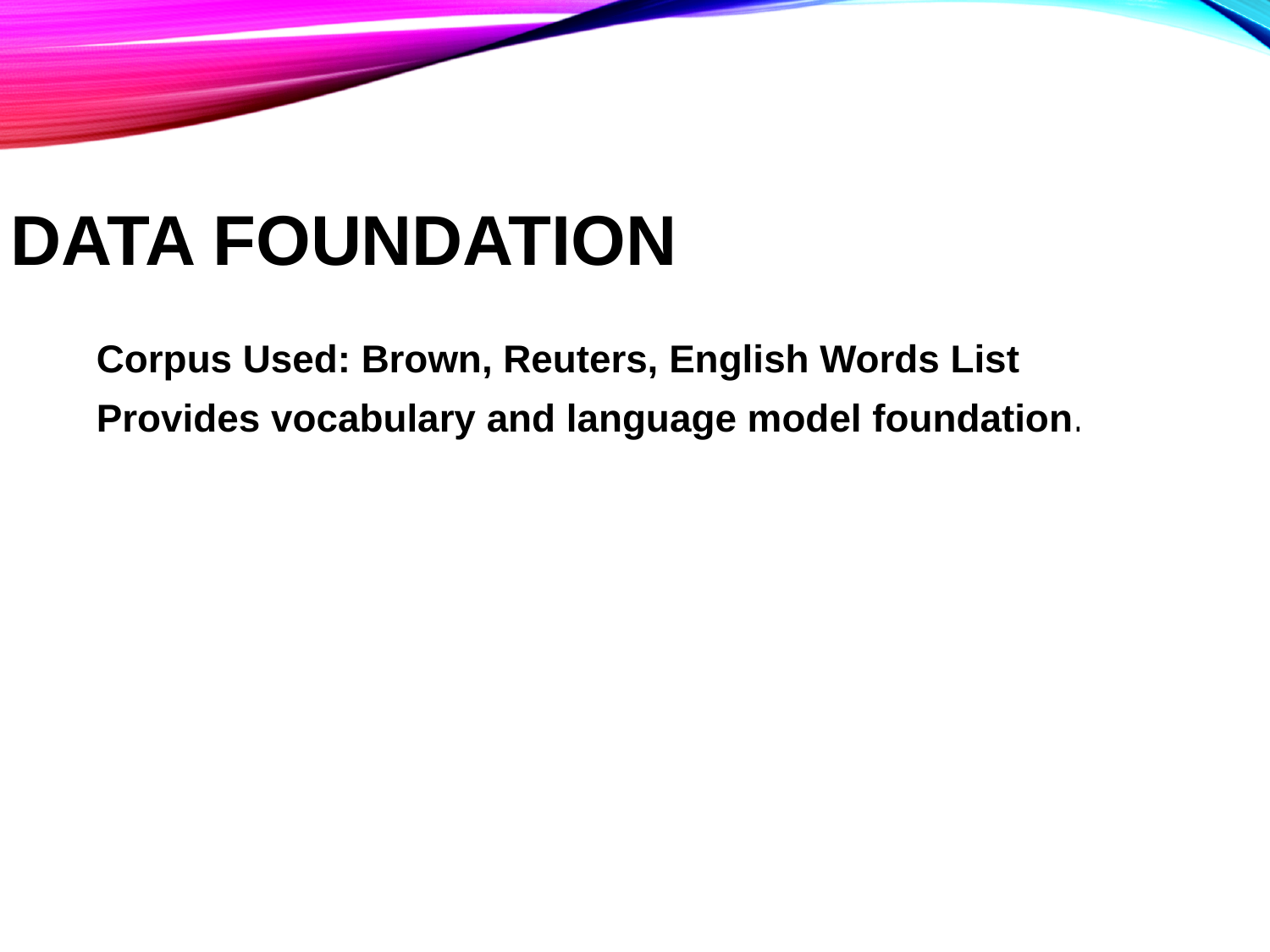

# DATA FOUNDATION
Corpus Used: Brown, Reuters, English Words List
Provides vocabulary and language model foundation.